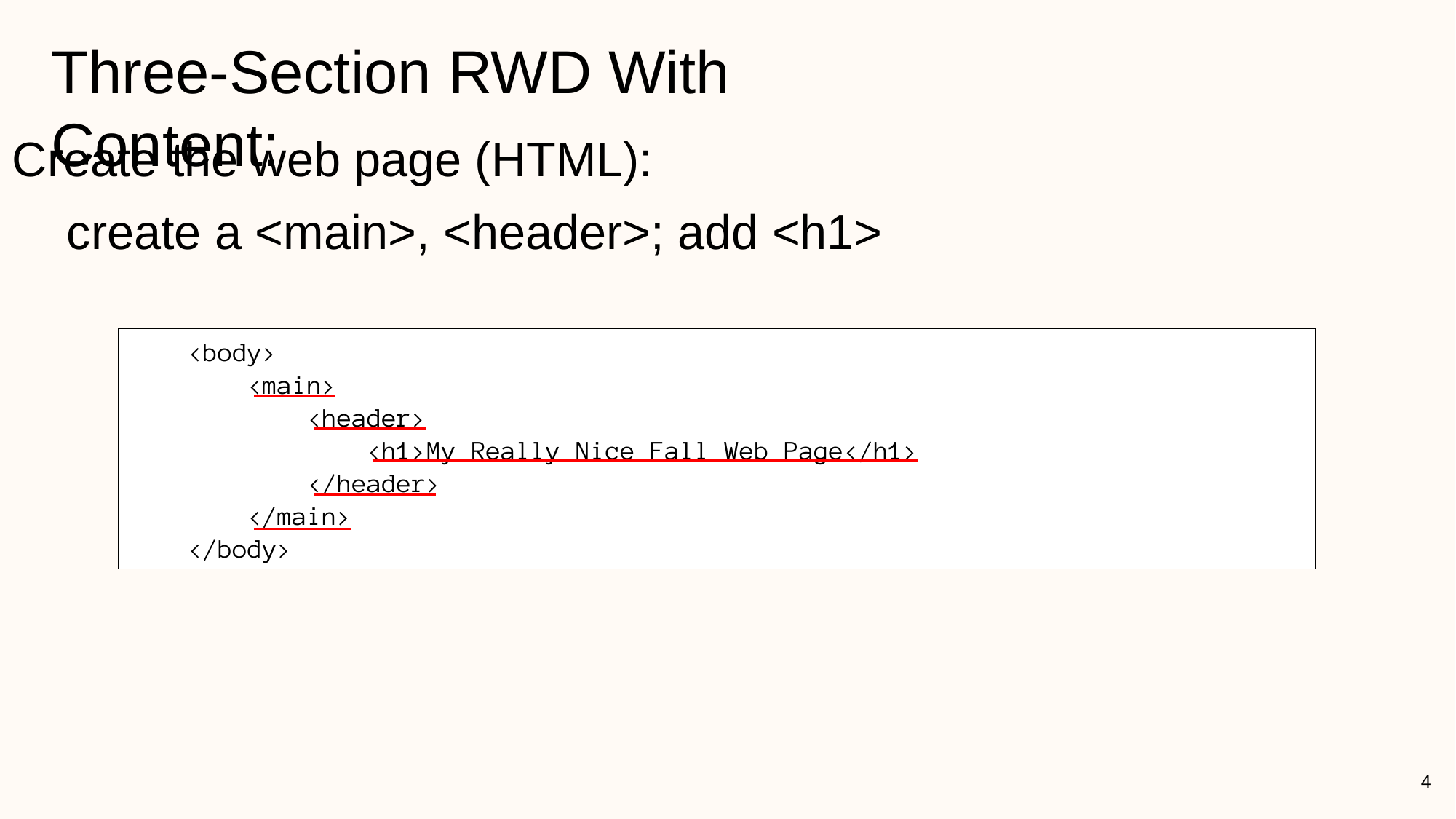

Three-Section RWD With Content:
Create the web page (HTML):
create a <main>, <header>; add <h1>
    <body>
    </body>
    <body>
        <main>
            <header>
                <h1>My Really Nice Fall Web Page</h1>
            </header>
        </main>
    </body>
4